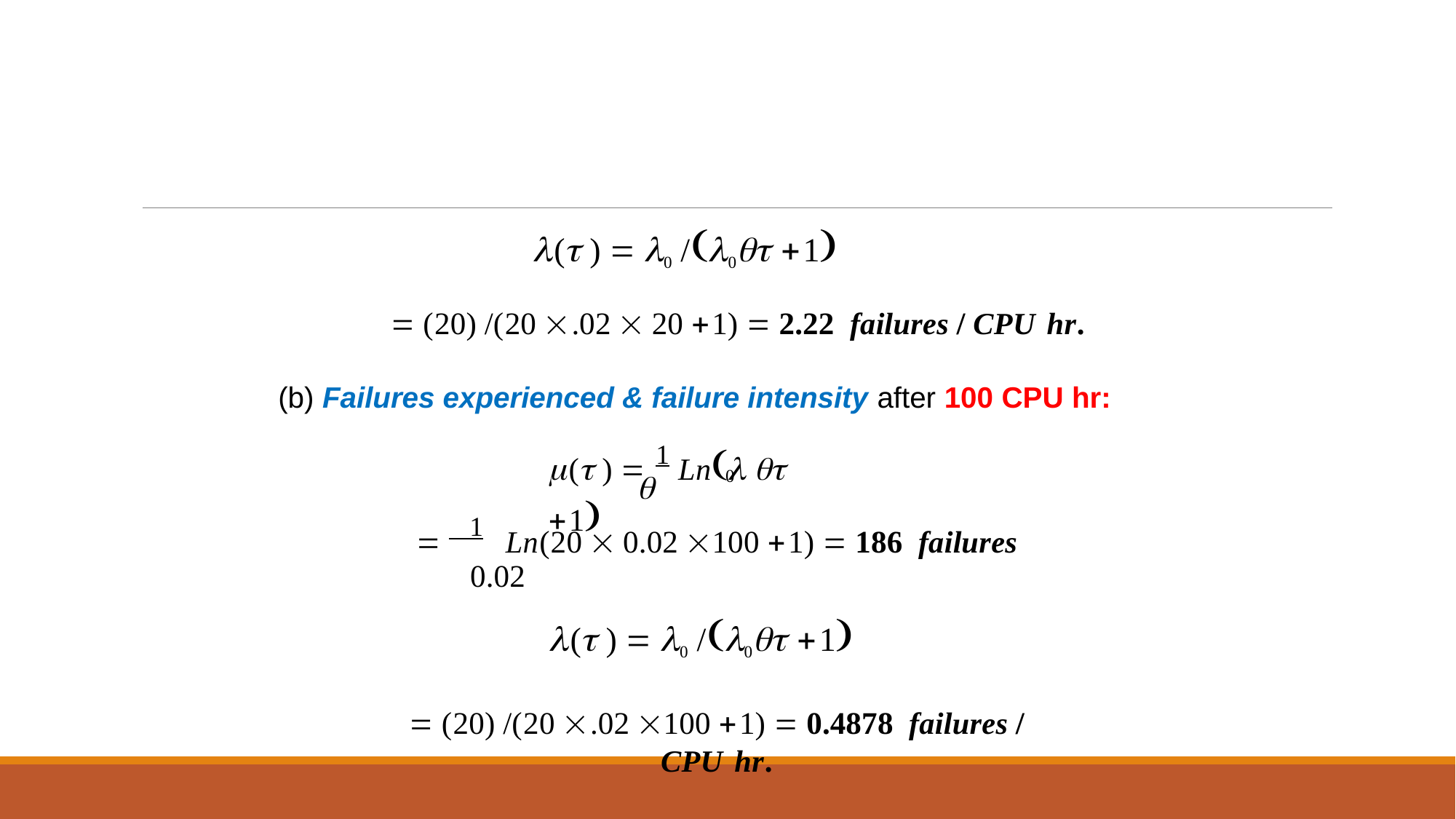

λ(τ ) = λ0  /(λ0θτ +1)
= (20) /(20 ×.02 × 20 +1) = 2.22  failures / CPU hr.

(b) Failures experienced & failure intensity after 100 CPU hr:
μ(τ ) = 1 Ln(λ θτ +1)
0
θ
=    1	 Ln(20 × 0.02 ×100 +1) = 186  failures
0.02
λ(τ ) = λ0  /(λ0θτ +1)
= (20) /(20 ×.02 ×100 +1) = 0.4878  failures / CPU hr.